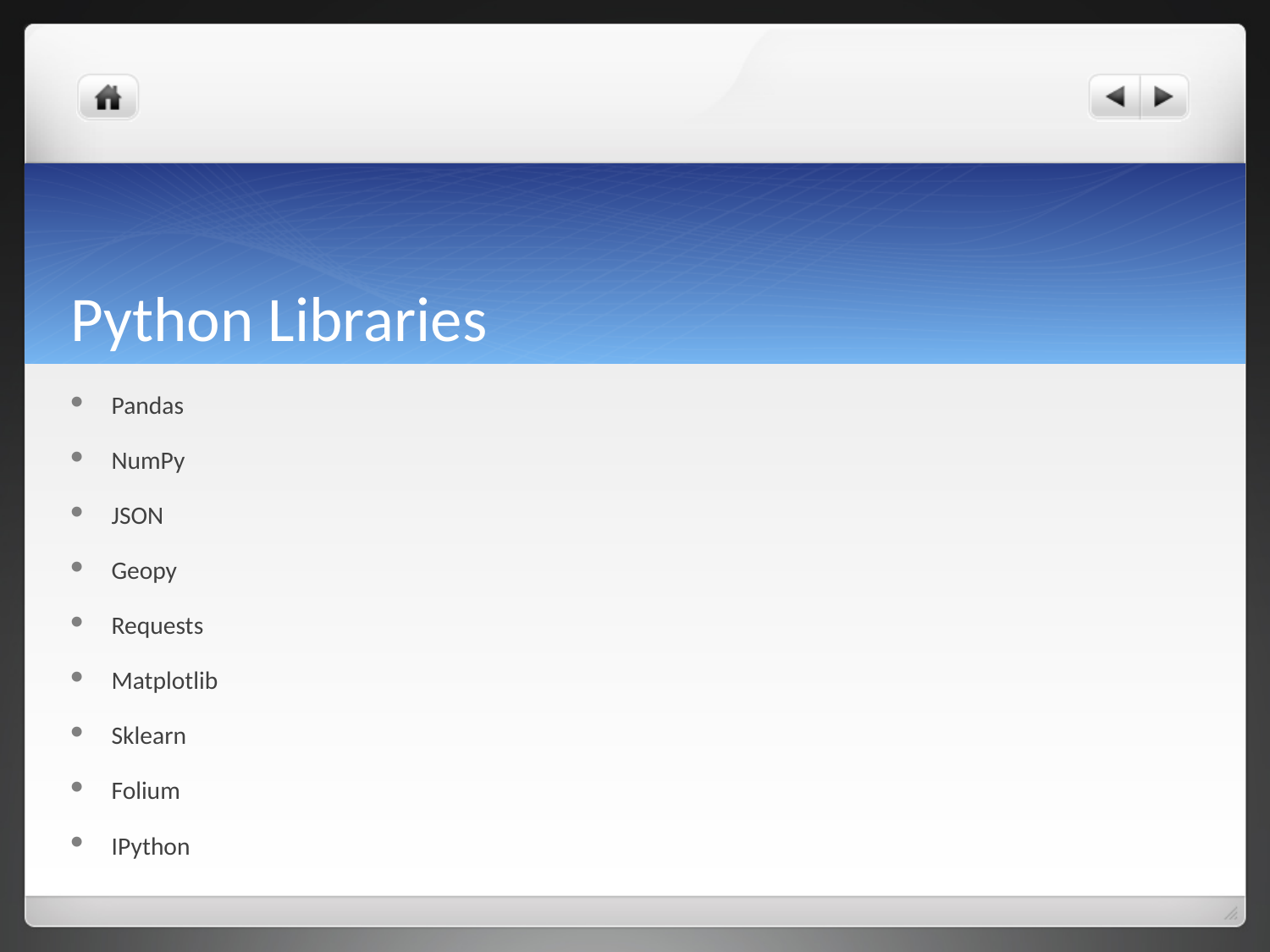

# Python Libraries
Pandas
NumPy
JSON
Geopy
Requests
Matplotlib
Sklearn
Folium
IPython